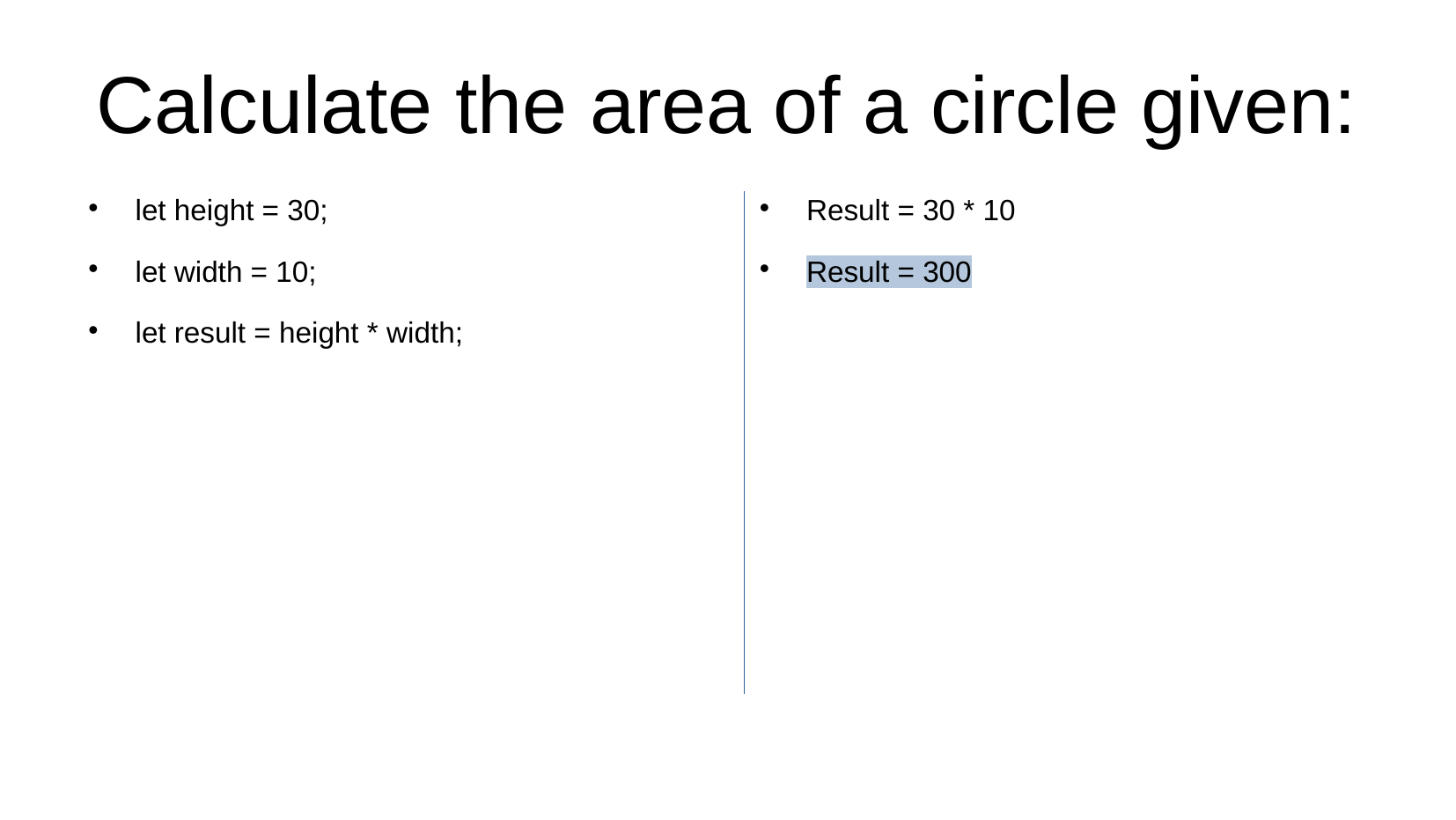

# Calculate the area of a circle given:
let height = 30;
let width = 10;
let result = height * width;
Result = 30 * 10
Result = 300